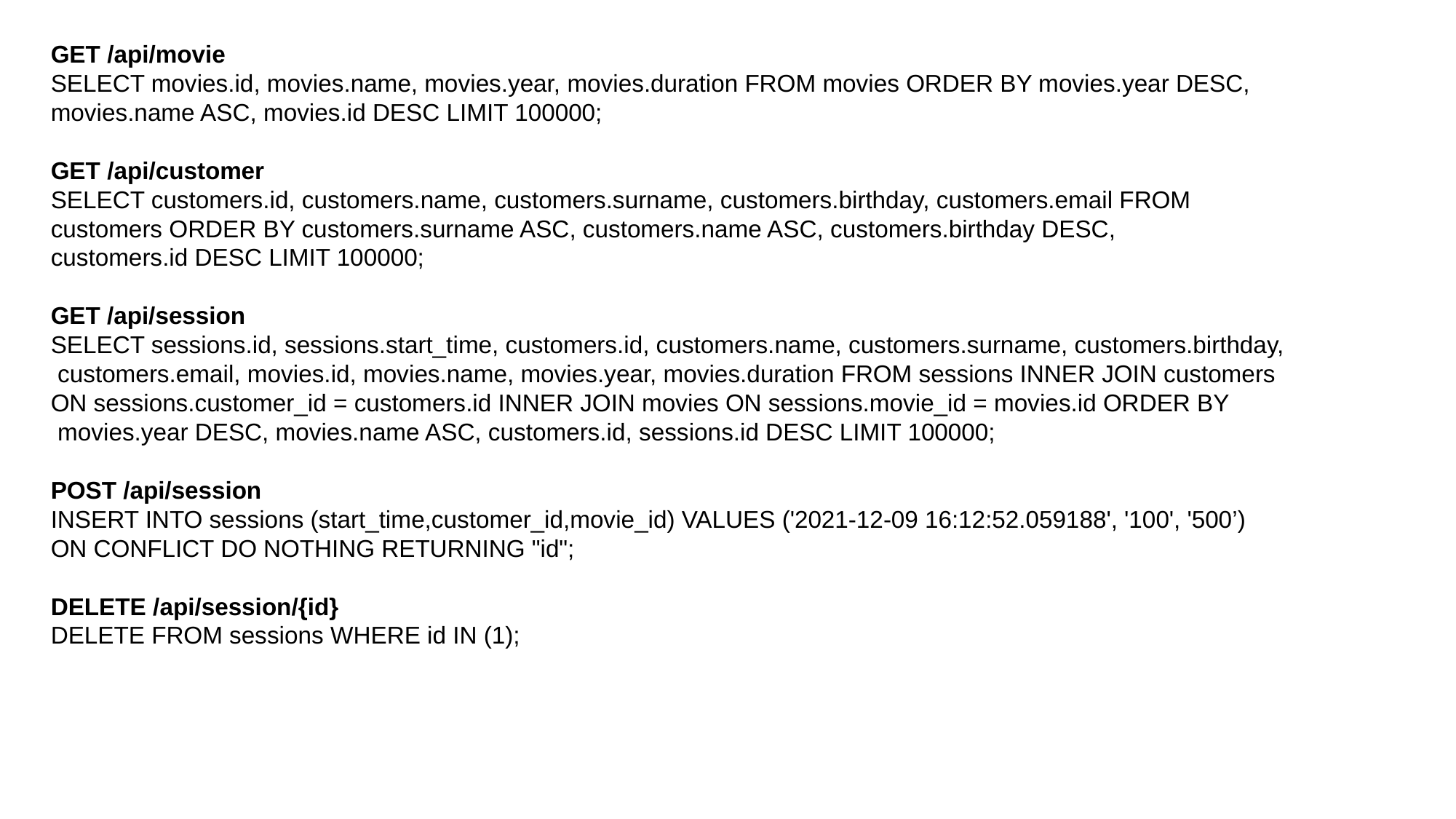

GET /api/movie
SELECT movies.id, movies.name, movies.year, movies.duration FROM movies ORDER BY movies.year DESC,
movies.name ASC, movies.id DESC LIMIT 100000;

GET /api/customer
SELECT customers.id, customers.name, customers.surname, customers.birthday, customers.email FROM
customers ORDER BY customers.surname ASC, customers.name ASC, customers.birthday DESC,
customers.id DESC LIMIT 100000;

GET /api/session
SELECT sessions.id, sessions.start_time, customers.id, customers.name, customers.surname, customers.birthday,
 customers.email, movies.id, movies.name, movies.year, movies.duration FROM sessions INNER JOIN customers
ON sessions.customer_id = customers.id INNER JOIN movies ON sessions.movie_id = movies.id ORDER BY
 movies.year DESC, movies.name ASC, customers.id, sessions.id DESC LIMIT 100000;

POST /api/session
INSERT INTO sessions (start_time,customer_id,movie_id) VALUES ('2021-12-09 16:12:52.059188', '100', '500’)
ON CONFLICT DO NOTHING RETURNING "id";

DELETE /api/session/{id}
DELETE FROM sessions WHERE id IN (1);